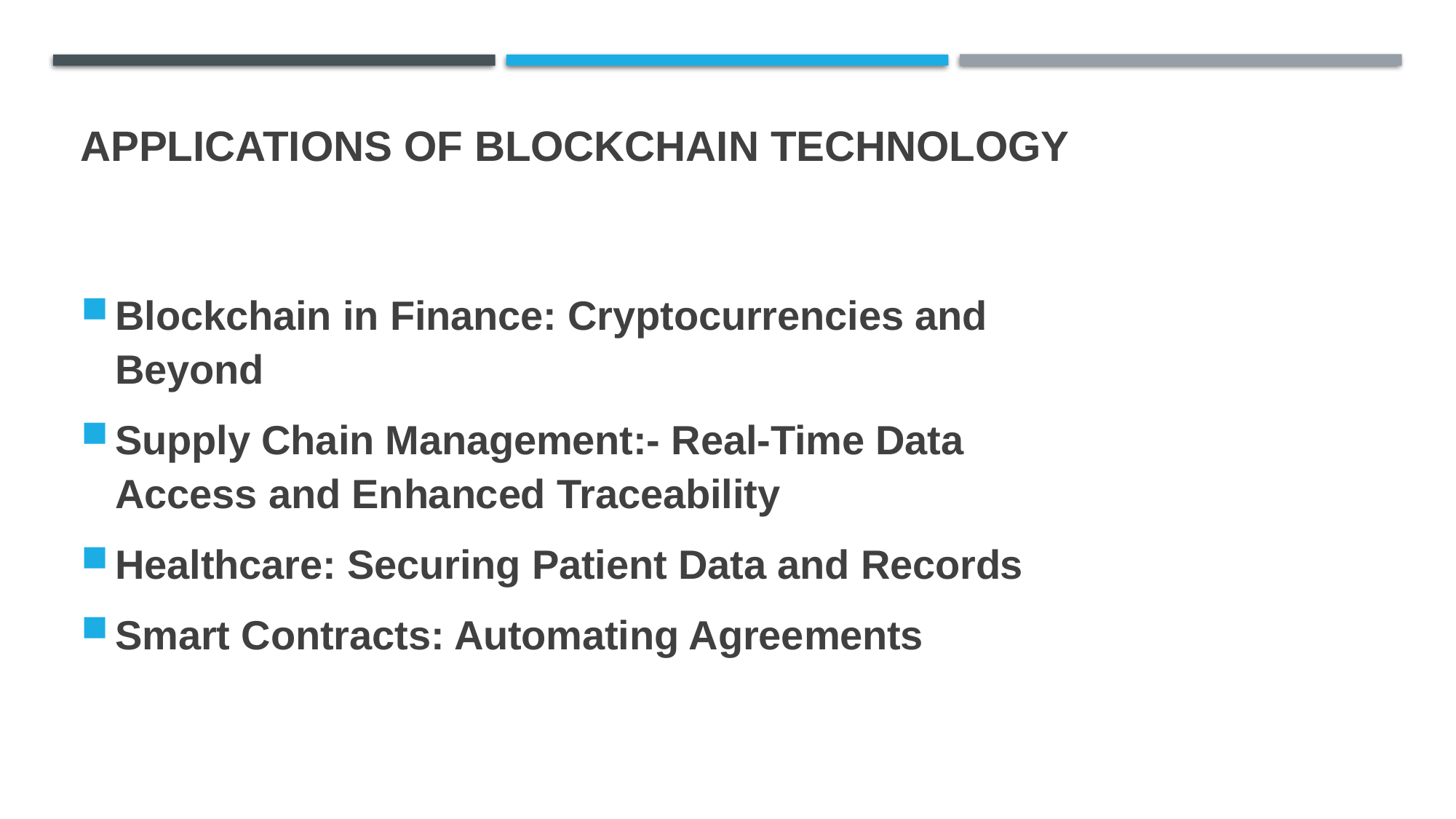

# Applications of Blockchain Technology
Blockchain in Finance: Cryptocurrencies and Beyond
Supply Chain Management:- Real-Time Data Access and Enhanced Traceability
Healthcare: Securing Patient Data and Records
Smart Contracts: Automating Agreements